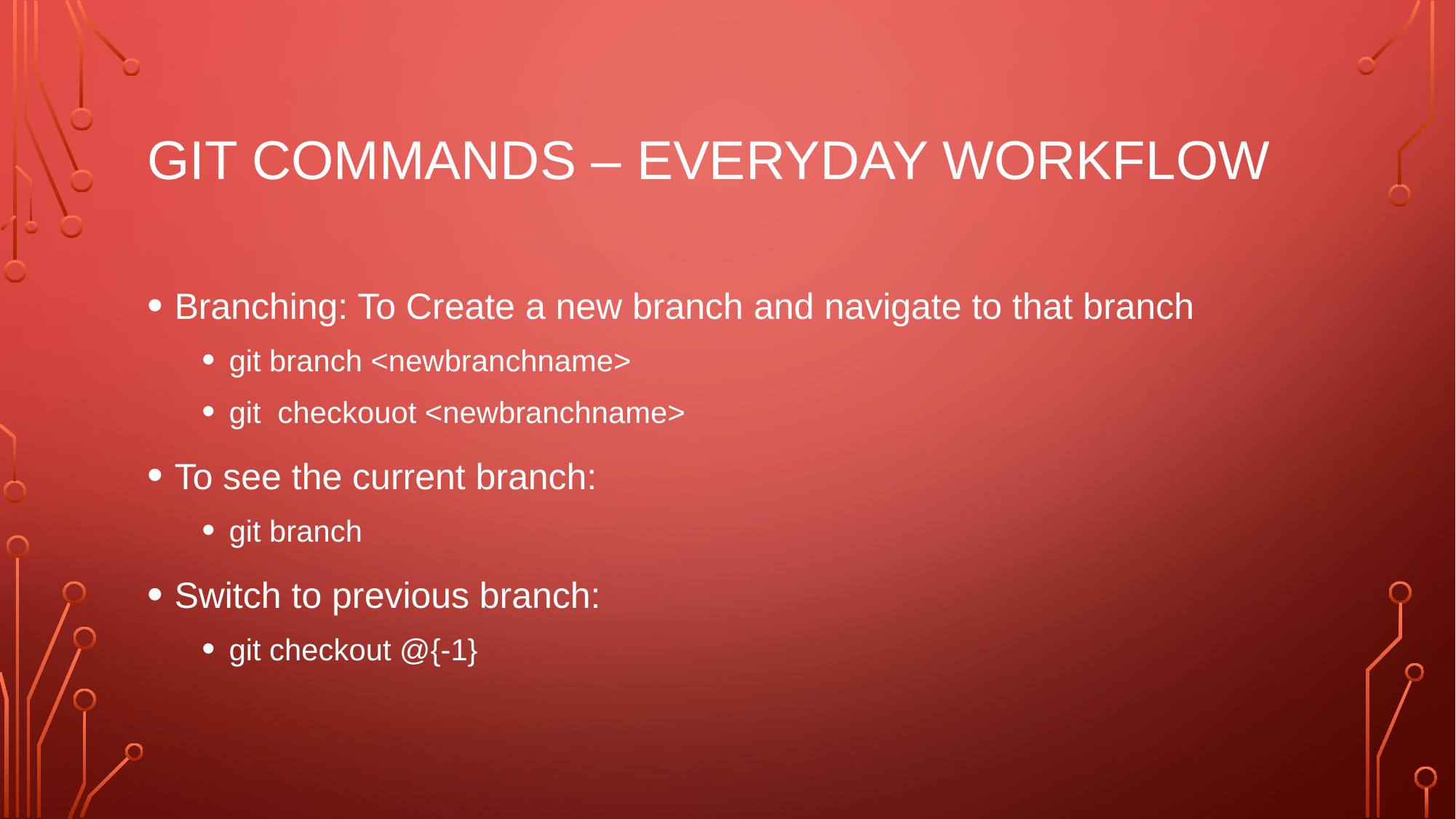

# Git commands – everyday workflow
Branching: To Create a new branch and navigate to that branch
git branch <newbranchname>
git  checkouot <newbranchname>
To see the current branch:
git branch
Switch to previous branch:
git checkout @{-1}